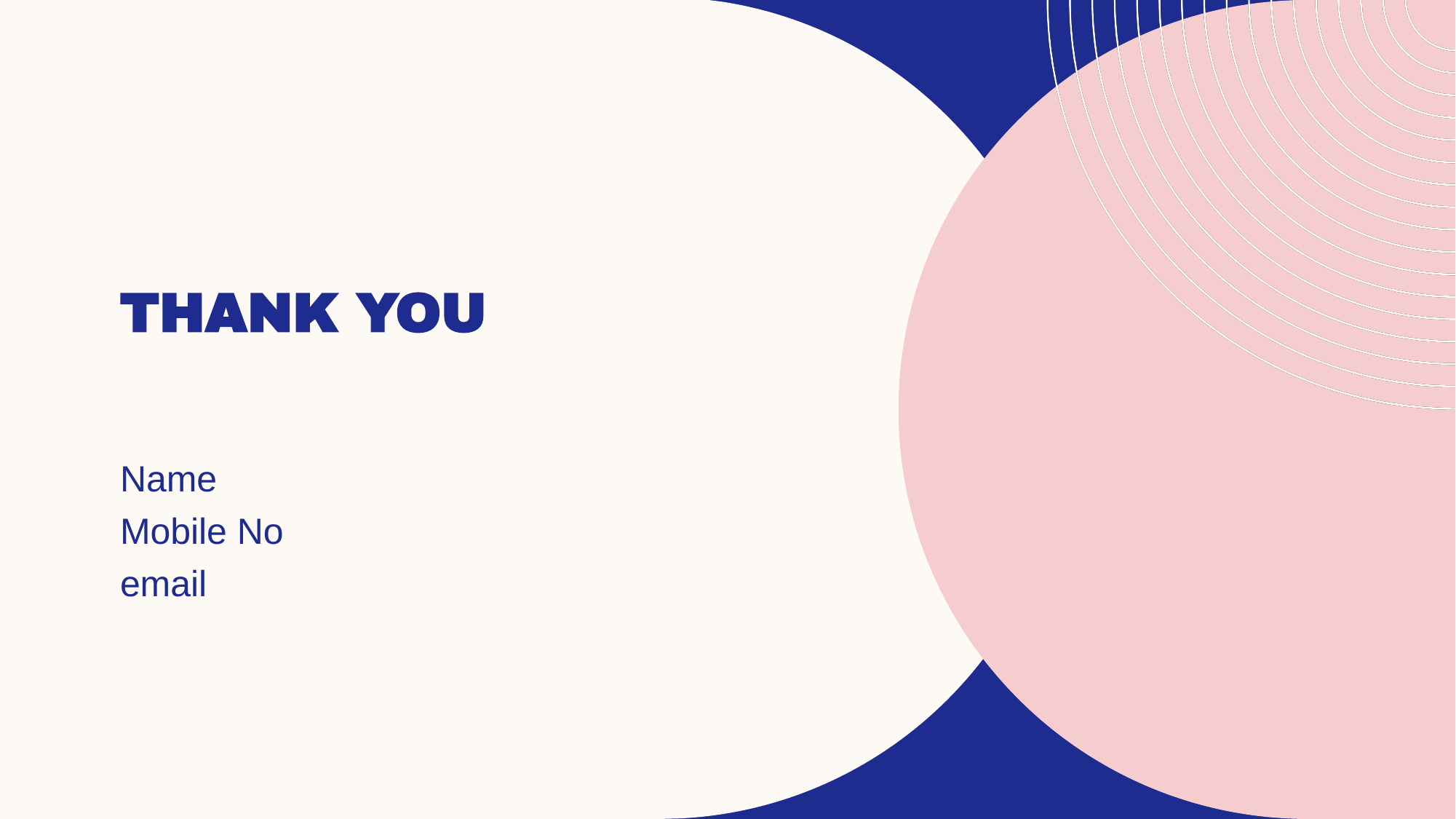

# Thank you
Name
Mobile No
email